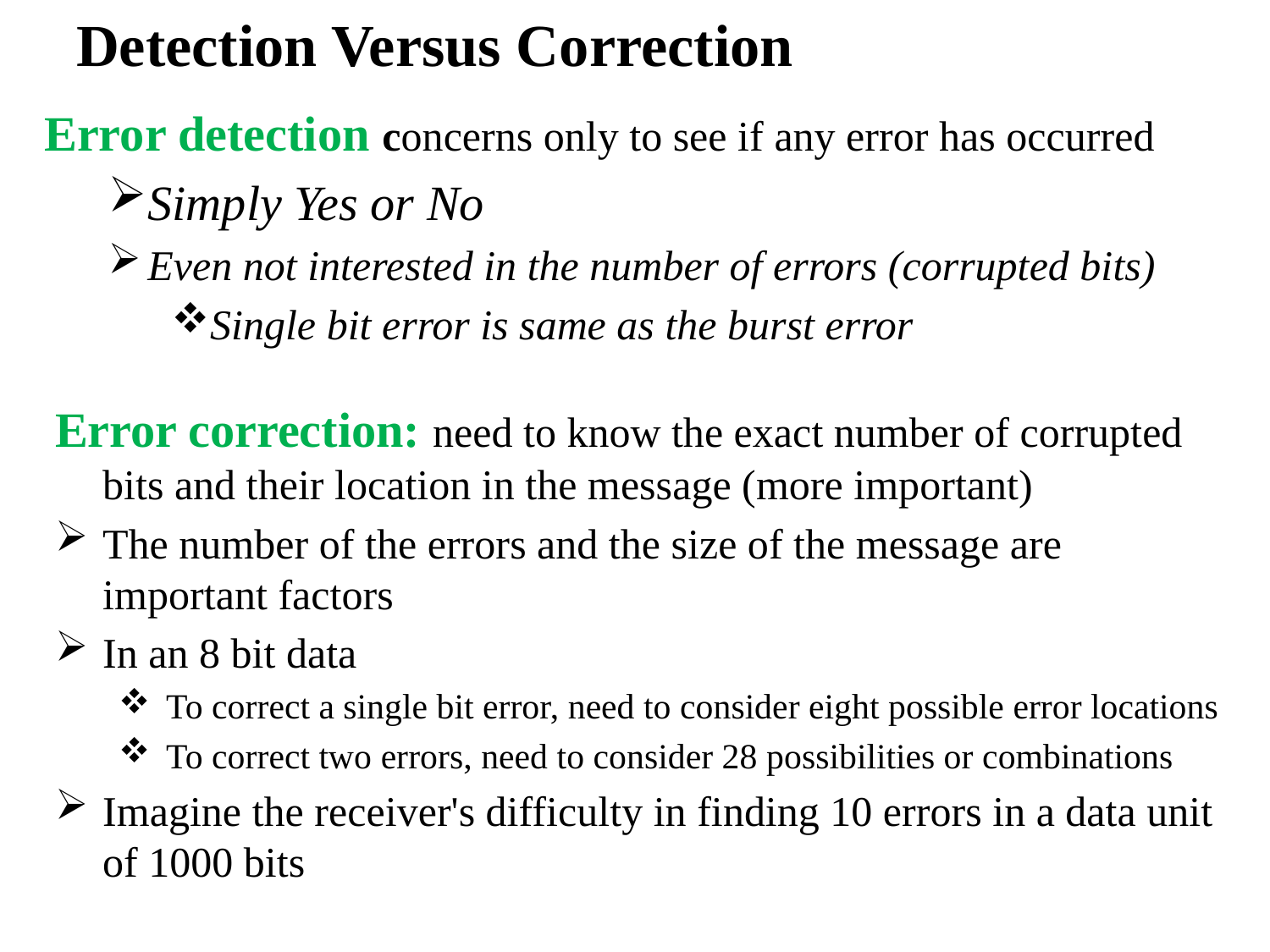

# Detection Versus Correction
Error detection concerns only to see if any error has occurred
Simply Yes or No
Even not interested in the number of errors (corrupted bits)
Single bit error is same as the burst error
Error correction: need to know the exact number of corrupted bits and their location in the message (more important)
The number of the errors and the size of the message are important factors
In an 8 bit data
To correct a single bit error, need to consider eight possible error locations
To correct two errors, need to consider 28 possibilities or combinations
Imagine the receiver's difficulty in finding 10 errors in a data unit of 1000 bits